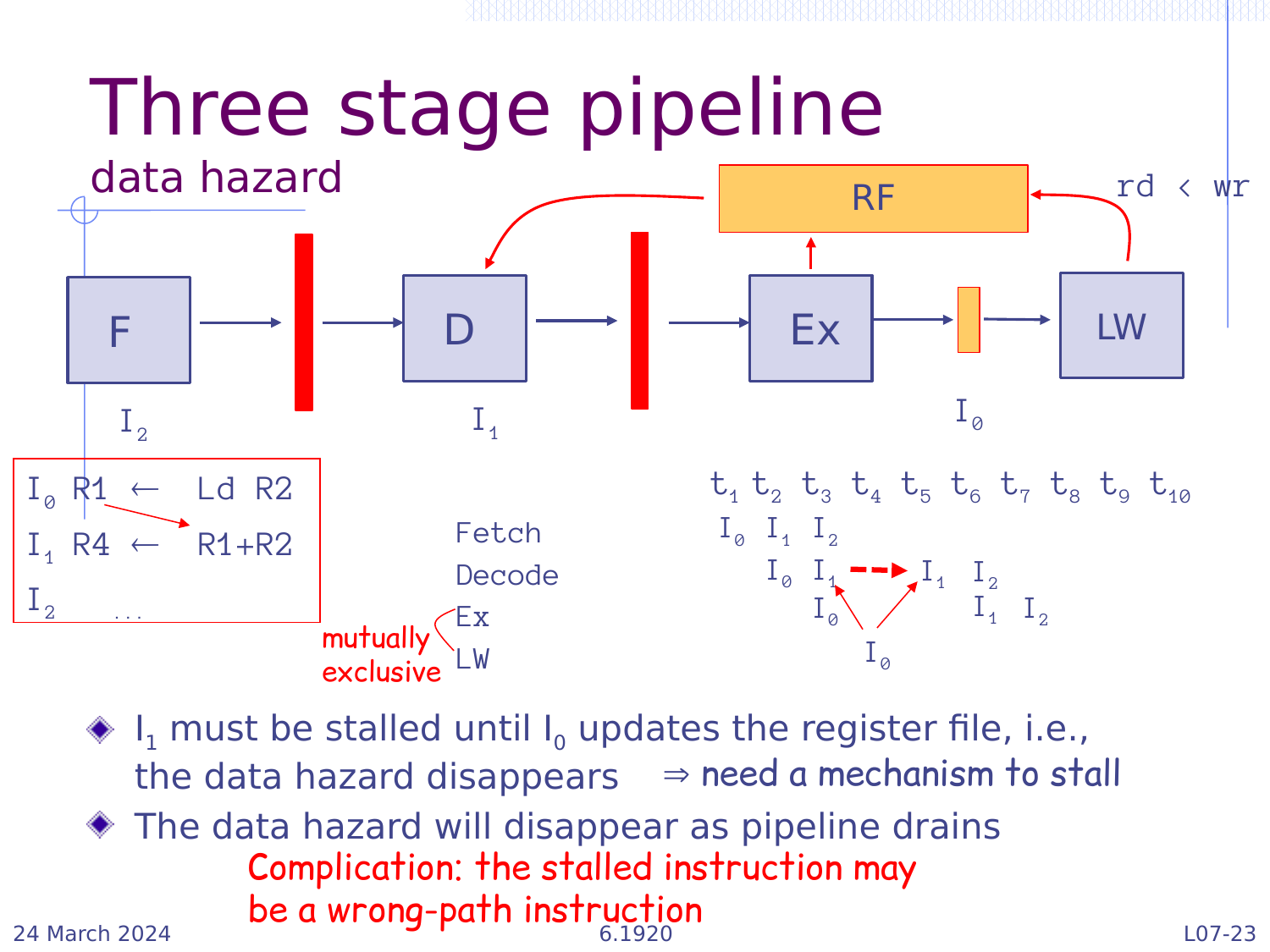

# Three stage pipeline data hazard
rd < wr
RF

LW
  D
  Ex
  F

I0
I1
I2
		t1 t2 t3 t4 t5 t6 t7 t8 t9 t10  Fetch
Decode
Ex
LW
I0	R1 ←  Ld R2
I1	R4 ←  R1+R2
I2     ...
I2
I0
I1
I0

I1
I2
I2
I1
I1
D2
E2
W2
I0
E1
W1

mutually exclusive
I0
I1 must be stalled until I0 updates the register file, i.e., the data hazard disappears
The data hazard will disappear as pipeline drains

⇒ need a mechanism to stall
Complication: the stalled instruction may be a wrong-path instruction
24 March 2024
6.1920
L07-23